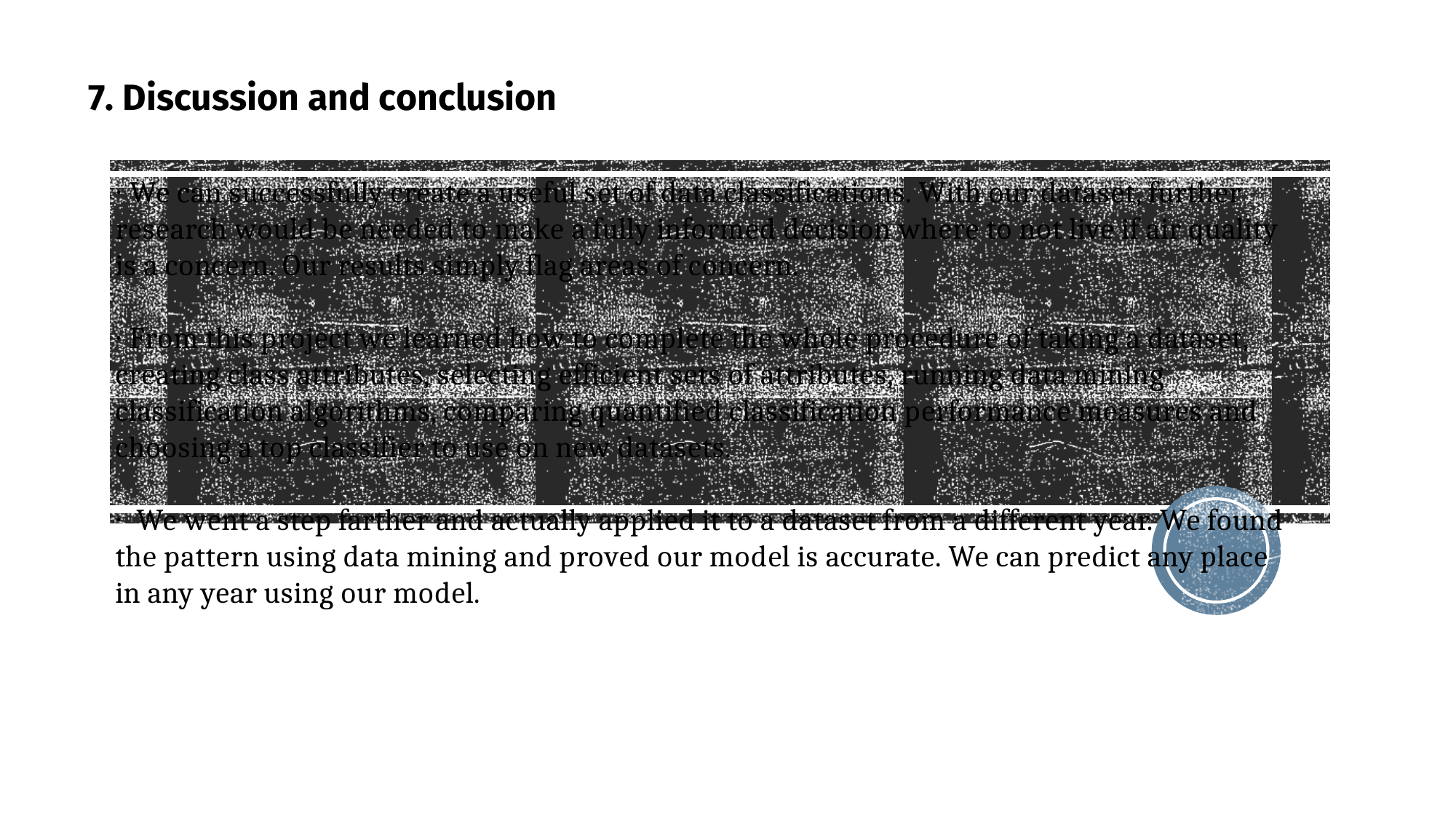

7. Discussion and conclusion
∙ We can successfully create a useful set of data classifications. With our dataset, further research would be needed to make a fully informed decision where to not live if air quality is a concern. Our results simply flag areas of concern.

∙ From this project we learned how to complete the whole procedure of taking a dataset, creating class attributes, selecting efficient sets of attributes, running data mining classification algorithms, comparing quantified classification performance measures and choosing a top classifier to use on new datasets.

∙  We went a step farther and actually applied it to a dataset from a different year. We found the pattern using data mining and proved our model is accurate. We can predict any place in any year using our model.